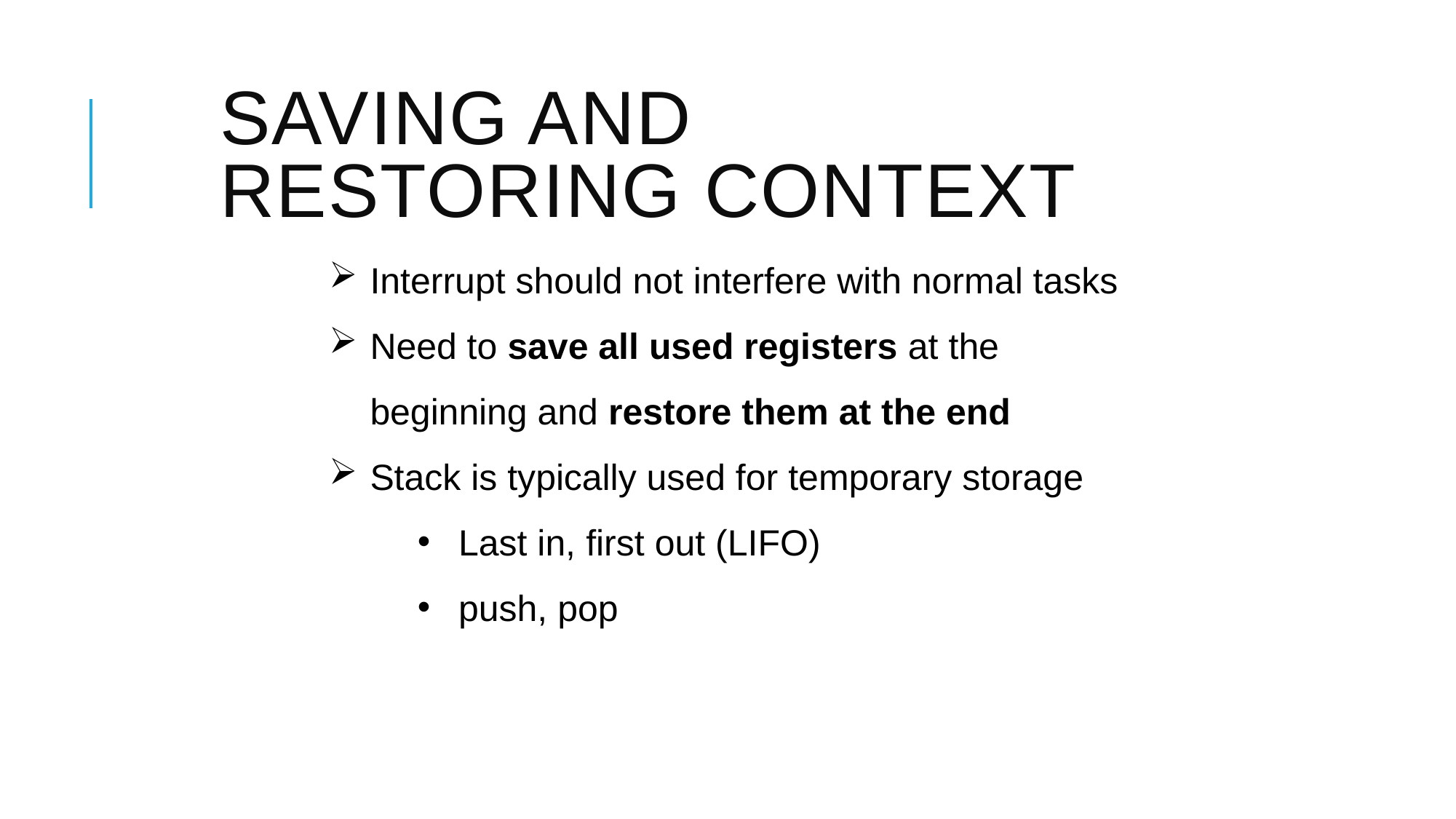

# Saving and Restoring Context
Interrupt should not interfere with normal tasks
Need to save all used registers at the beginning and restore them at the end
Stack is typically used for temporary storage
Last in, first out (LIFO)
push, pop